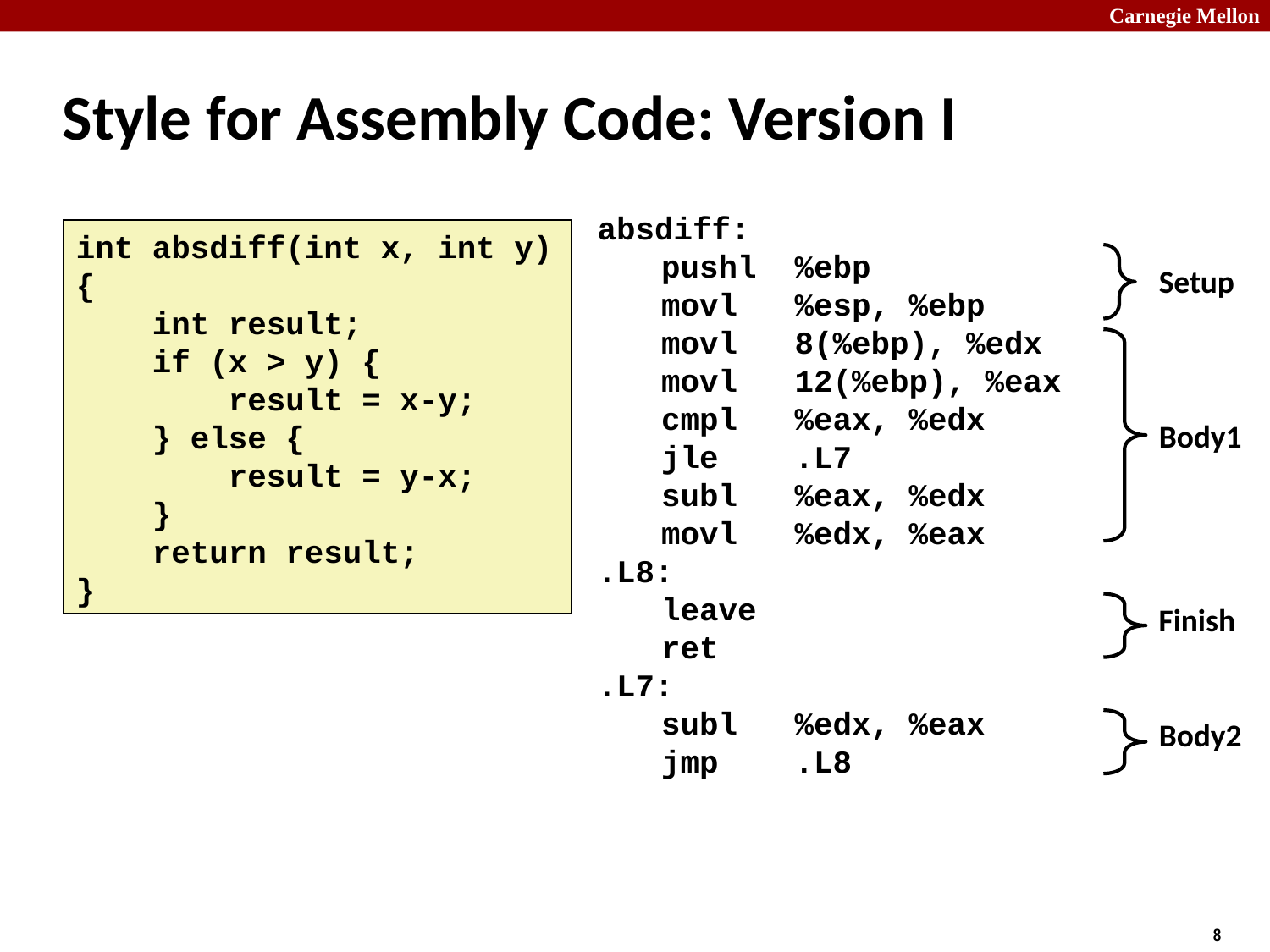

# Style for Assembly Code: Version I
absdiff:
	pushl  %ebp
	movl   %esp, %ebp
	movl   8(%ebp), %edx
	movl   12(%ebp), %eax
	cmpl   %eax, %edx
	jle    .L7
	subl   %eax, %edx
	movl   %edx, %eax
.L8:
	leave
	ret
.L7:
	subl   %edx, %eax
	jmp    .L8
int absdiff(int x, int y)
{
    int result;
    if (x > y) {
        result = x-y;
    } else {
        result = y-x;
    }
    return result;
}

Setup

Body1

Finish
Body2